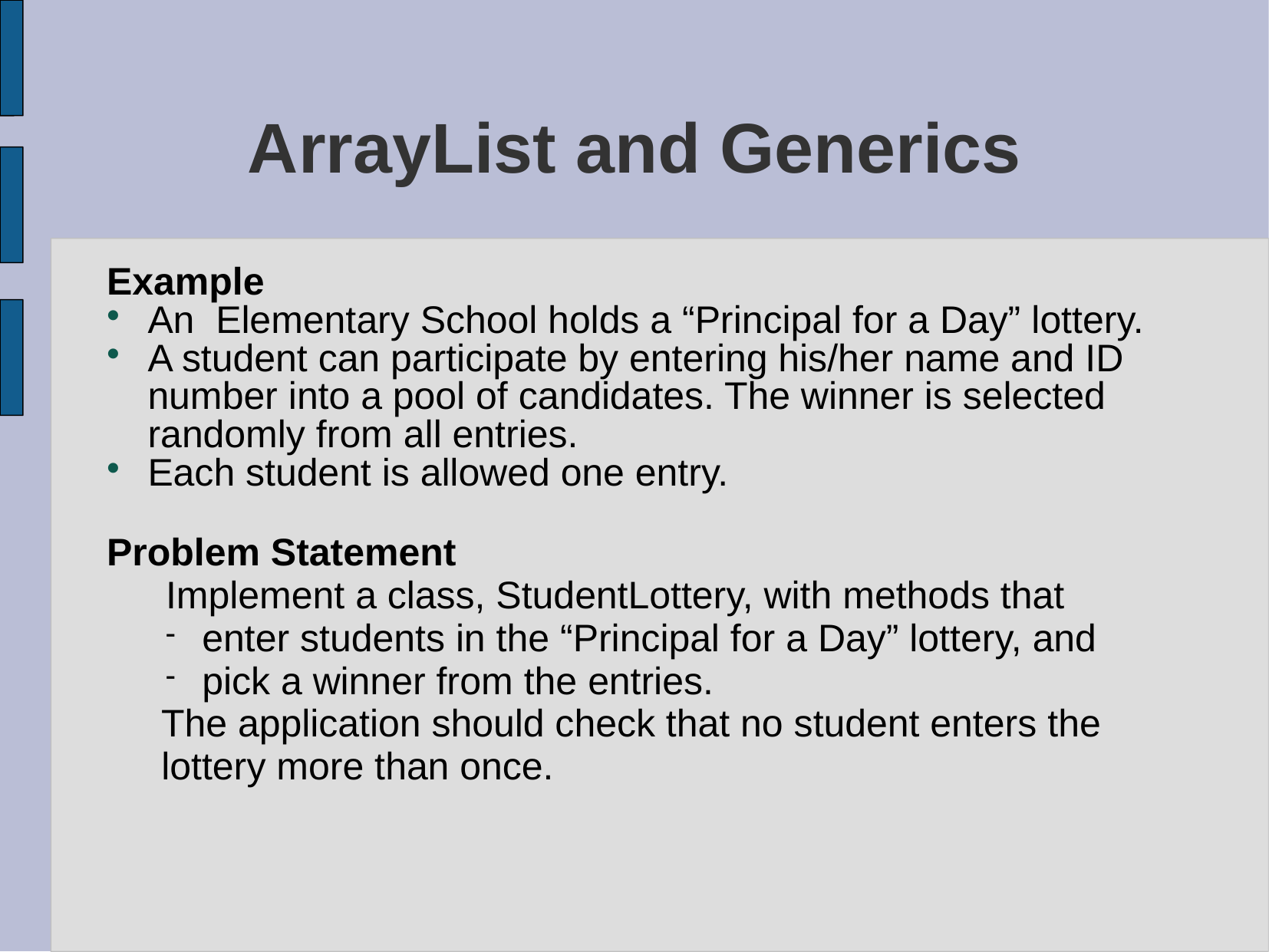

# ArrayList and Generics
Example
An  Elementary School holds a “Principal for a Day” lottery.
A student can participate by entering his/her name and ID
number into a pool of candidates. The winner is selected randomly from all entries.
Each student is allowed one entry.

Problem Statement
Implement a class, StudentLottery, with methods that
enter students in the “Principal for a Day” lottery, and
pick a winner from the entries.
The application should check that no student enters the lottery more than once.